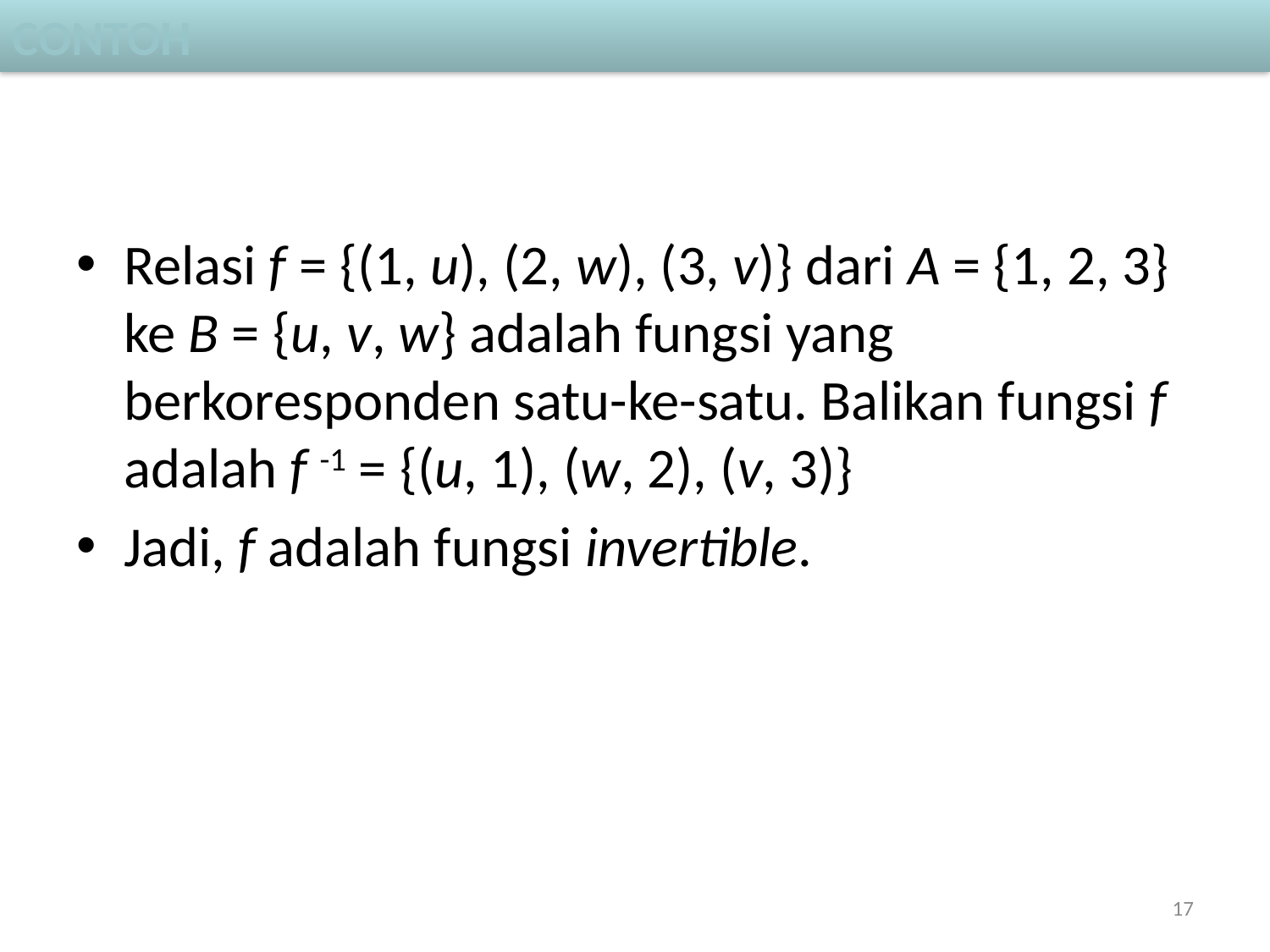

contoh
Relasi f = {(1, u), (2, w), (3, v)} dari A = {1, 2, 3} ke B = {u, v, w} adalah fungsi yang berkoresponden satu-ke-satu. Balikan fungsi f adalah f -1 = {(u, 1), (w, 2), (v, 3)}
Jadi, f adalah fungsi invertible.
17